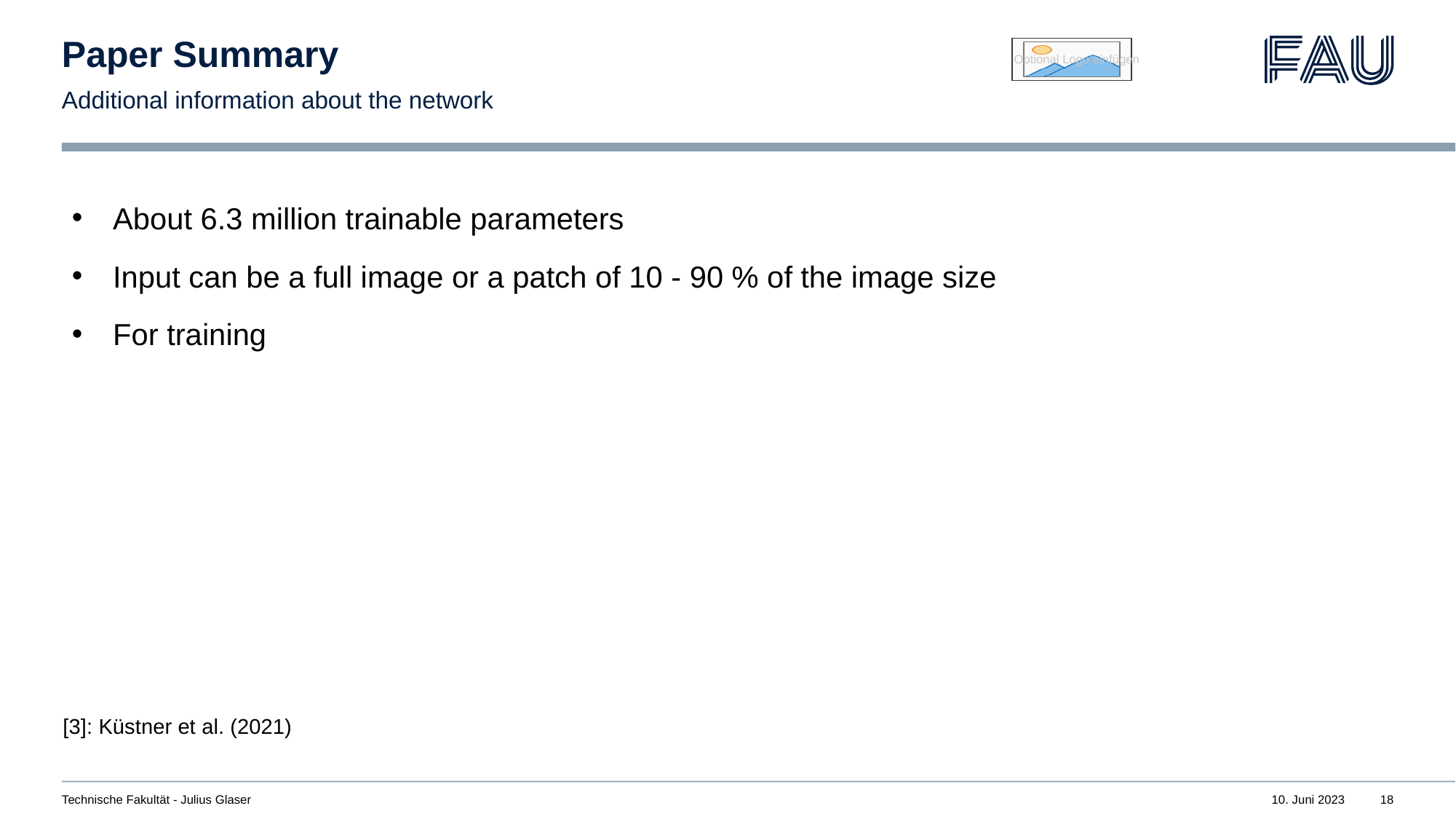

# Paper Summary

Additional information about the network
About 6.3 million trainable parameters
Input can be a full image or a patch of 10 - 90 % of the image size
For training
[3]: Küstner et al. (2021)
Technische Fakultät - Julius Glaser
10. Juni 2023
18